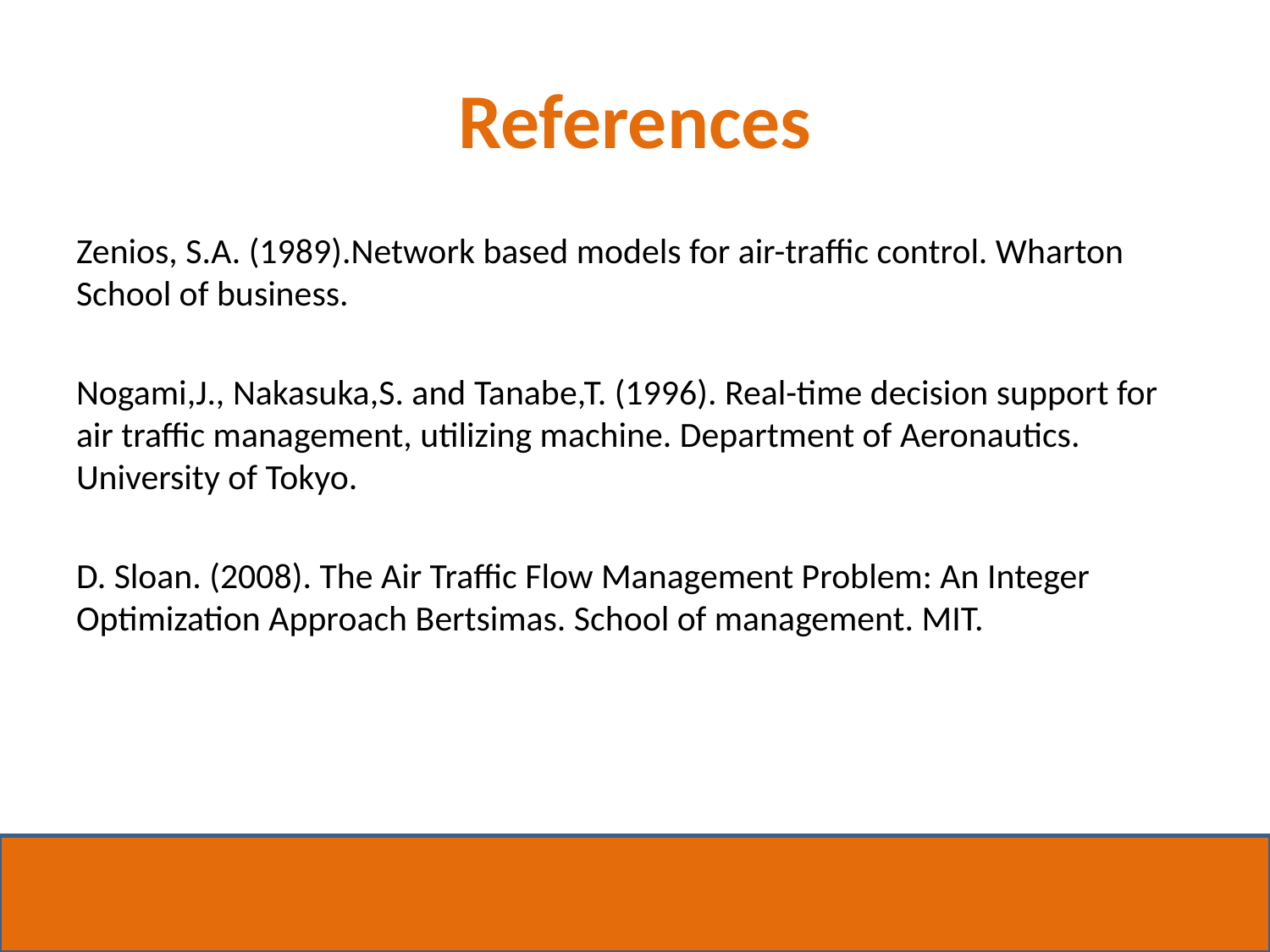

# References
Zenios, S.A. (1989).Network based models for air-traffic control. Wharton School of business.

Nogami,J., Nakasuka,S. and Tanabe,T. (1996). Real-time decision support for air traffic management, utilizing machine. Department of Aeronautics. University of Tokyo.

D. Sloan. (2008). The Air Traﬃc Flow Management Problem: An Integer Optimization Approach Bertsimas. School of management. MIT.